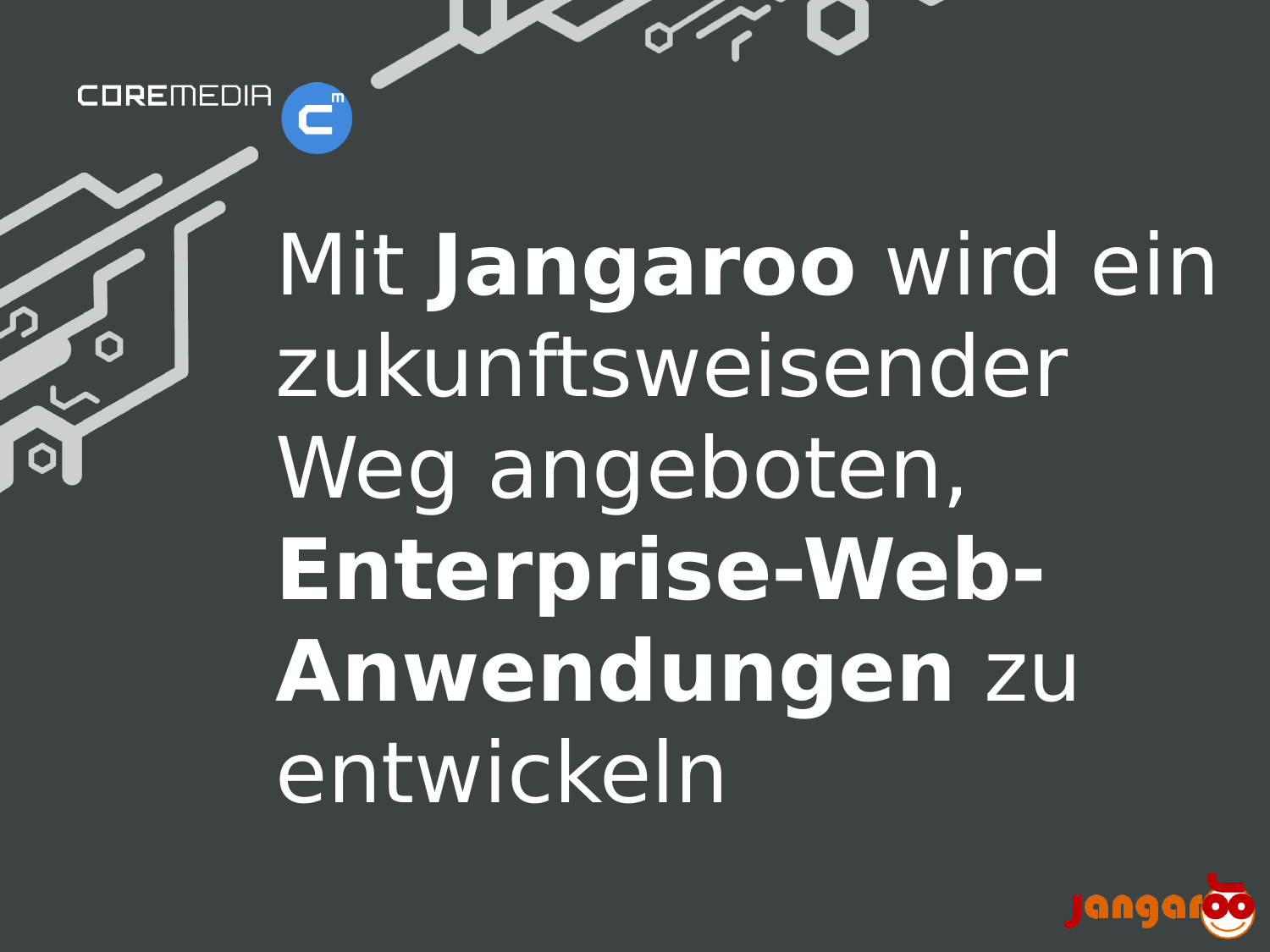

# Mit Jangaroo wird ein zukunftsweisender Weg angeboten, Enterprise-Web-Anwendungen zu entwickeln